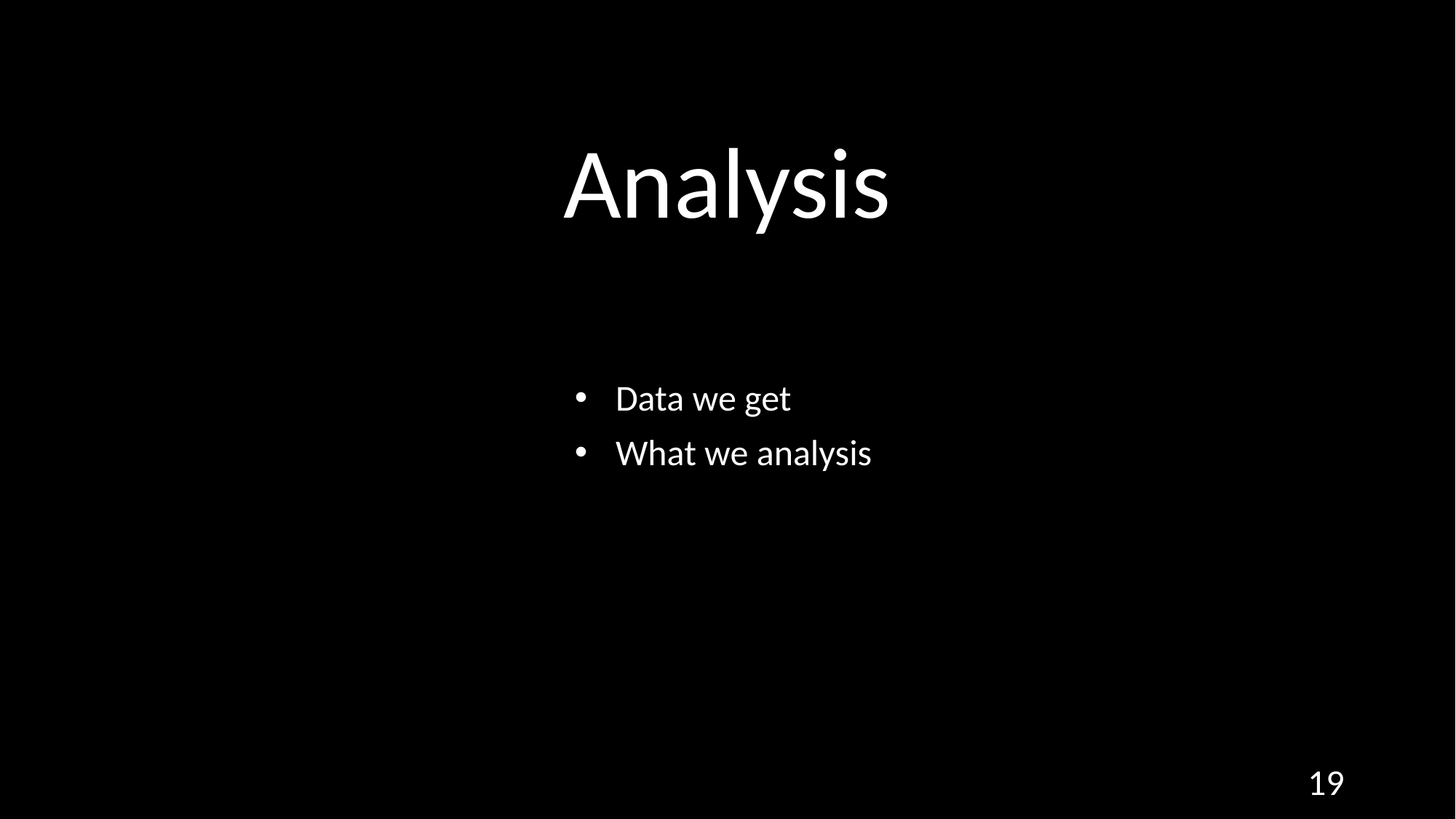

# Analysis
Data we get
What we analysis

19